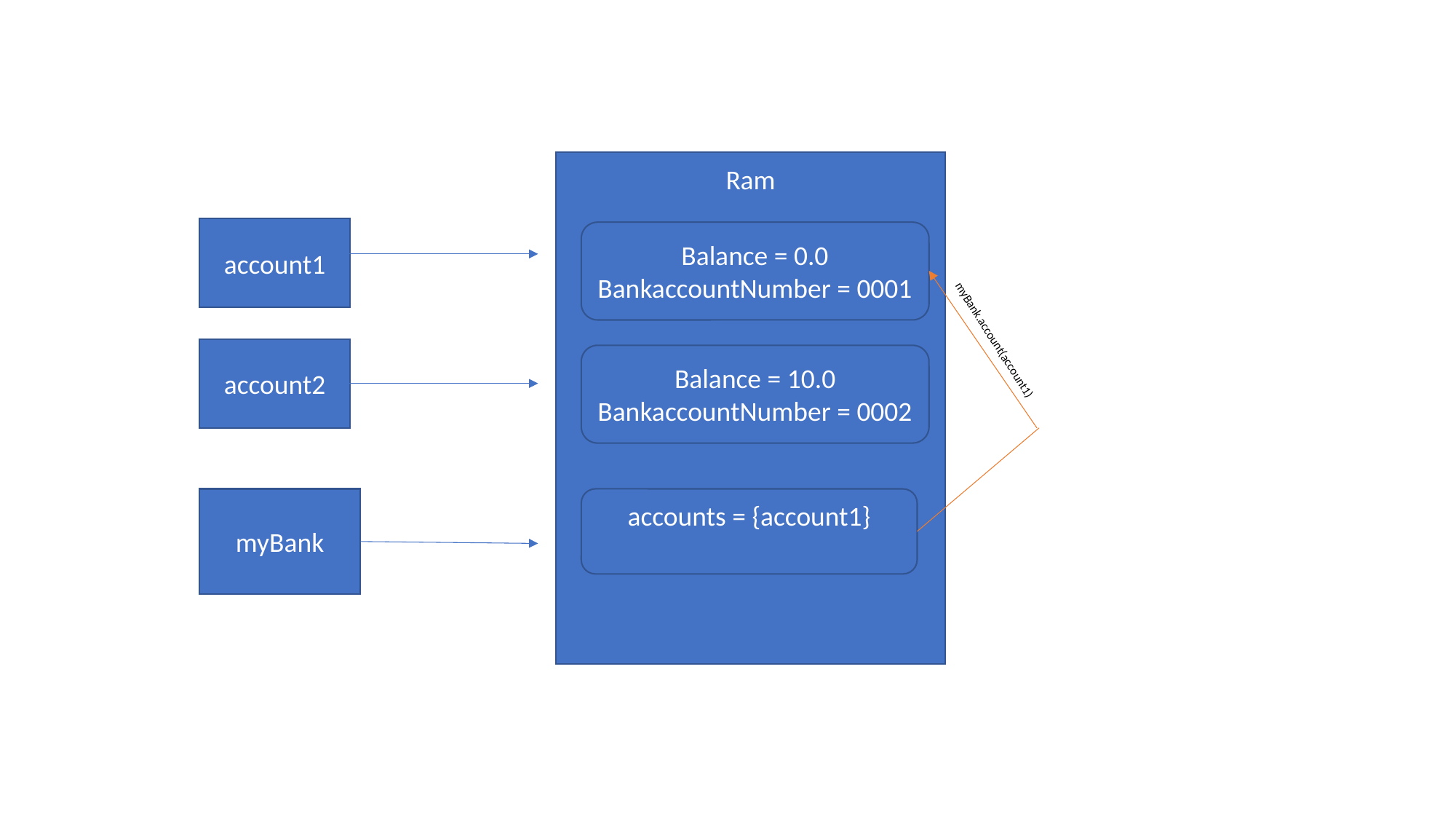

Ram

account1
Balance = 0.0
BankaccountNumber = 0001
myBank.account(account1)
account2
Balance = 10.0
BankaccountNumber = 0002
myBank
accounts = {account1}